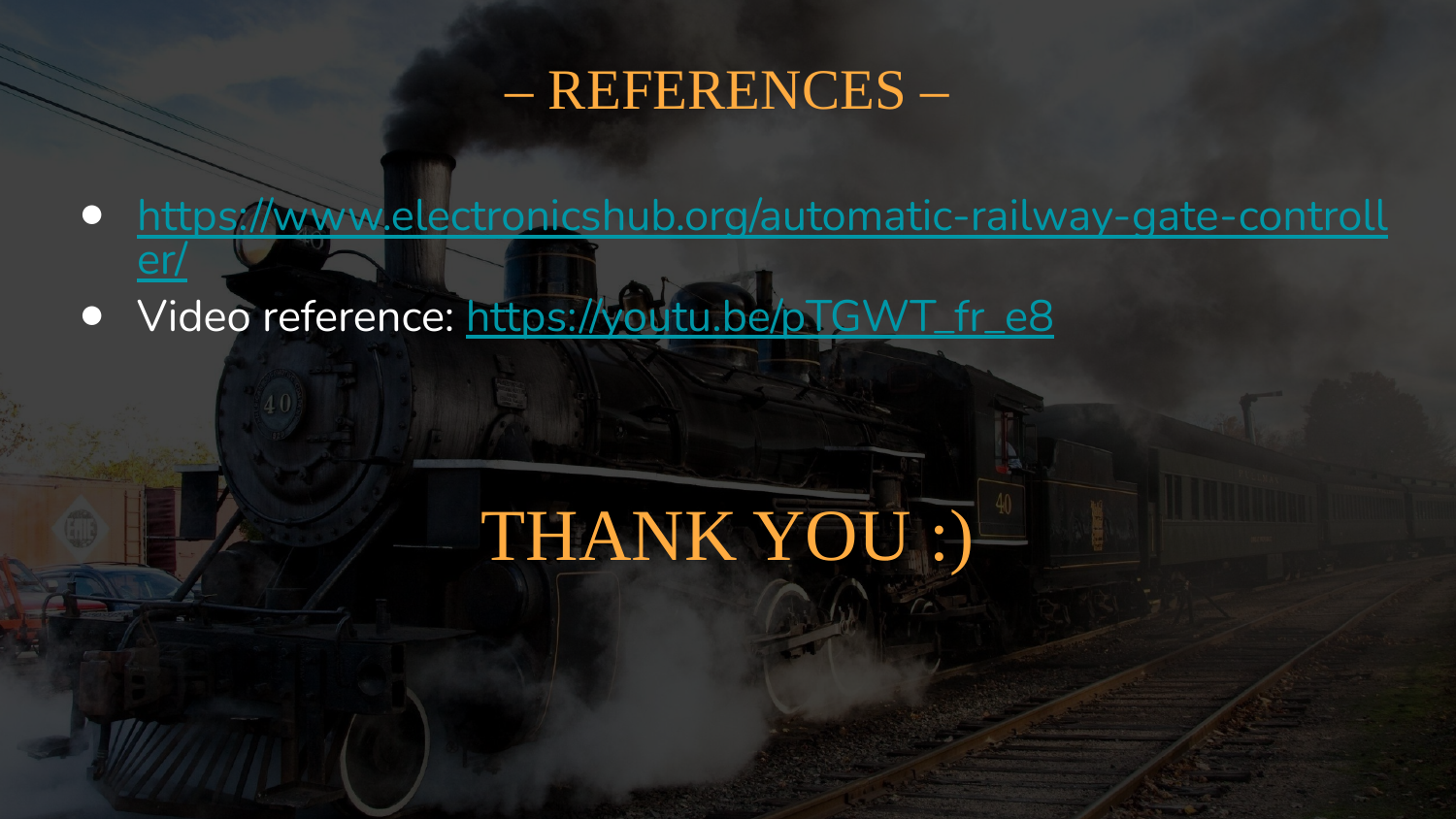

# – REFERENCES –
https://www.electronicshub.org/automatic-railway-gate-controller/
Video reference: https://youtu.be/pTGWT_fr_e8
THANK YOU :)